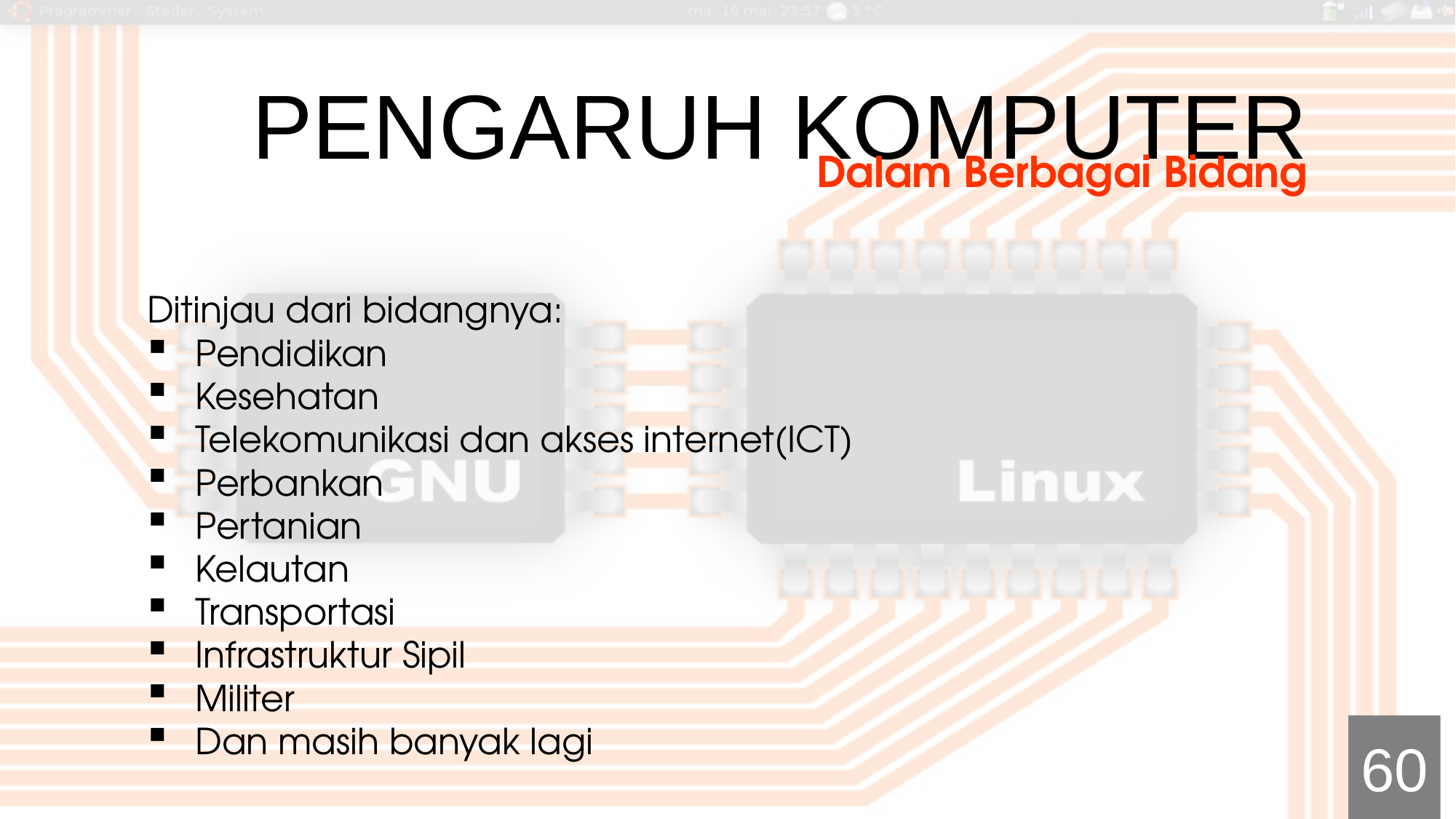

# Pengaruh KOMPUTER
Dalam Berbagai Bidang
Ditinjau dari bidangnya:
Pendidikan
Kesehatan
Telekomunikasi dan akses internet(ICT)
Perbankan
Pertanian
Kelautan
Transportasi
Infrastruktur Sipil
Militer
Dan masih banyak lagi

60